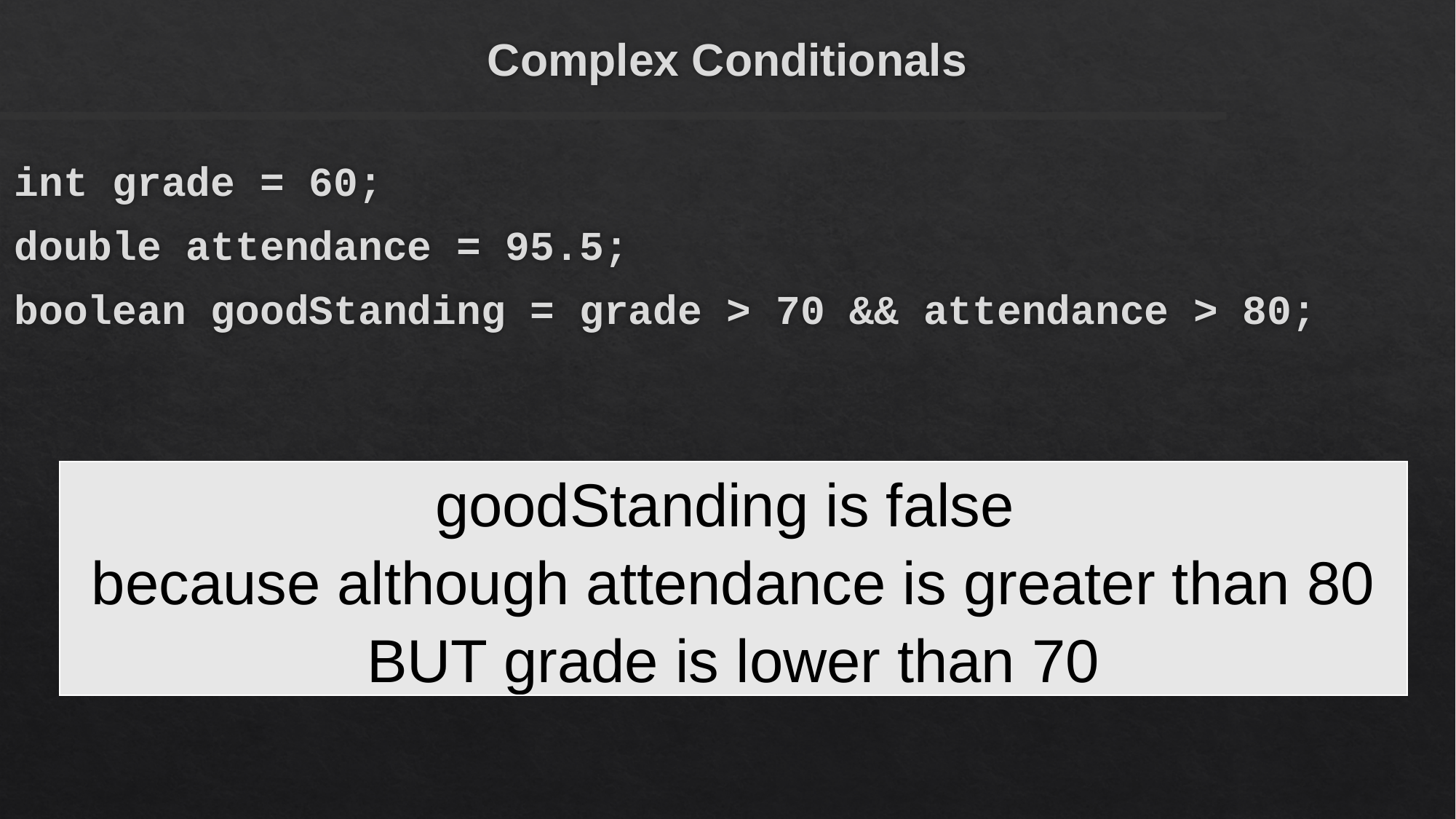

# Complex Conditionals
int grade = 60;
double attendance = 95.5;
boolean goodStanding = grade > 70 && attendance > 80;
| goodStanding is false because although attendance is greater than 80 BUT grade is lower than 70 |
| --- |